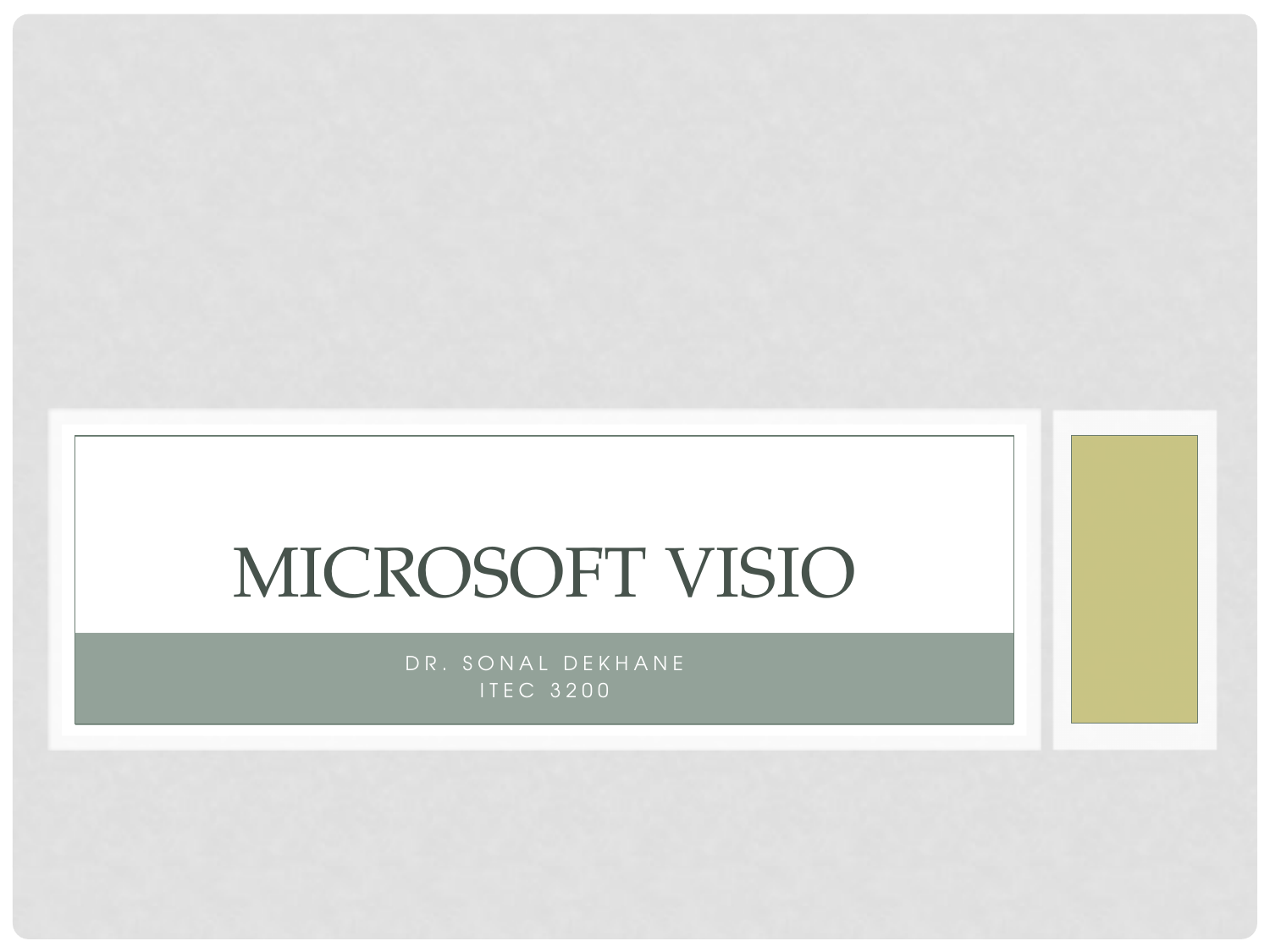

# Microsoft Visio
Dr. Sonal Dekhane
ITEC 3200